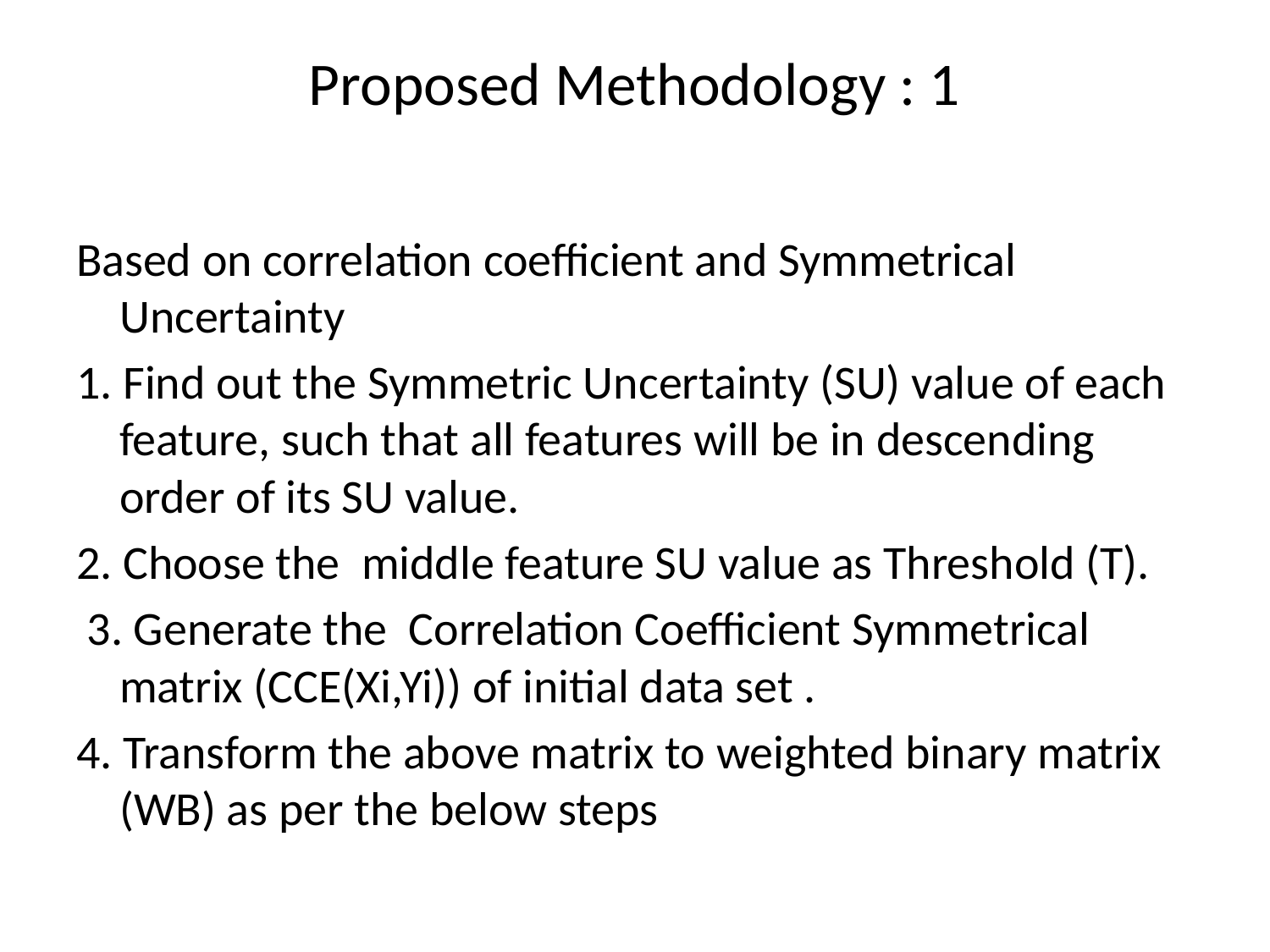

# Proposed Methodology : 1
Based on correlation coefficient and Symmetrical Uncertainty
1. Find out the Symmetric Uncertainty (SU) value of each feature, such that all features will be in descending order of its SU value.
2. Choose the  middle feature SU value as Threshold (T).
 3. Generate the  Correlation Coefficient Symmetrical matrix (CCE(Xi,Yi)) of initial data set .
4. Transform the above matrix to weighted binary matrix (WB) as per the below steps